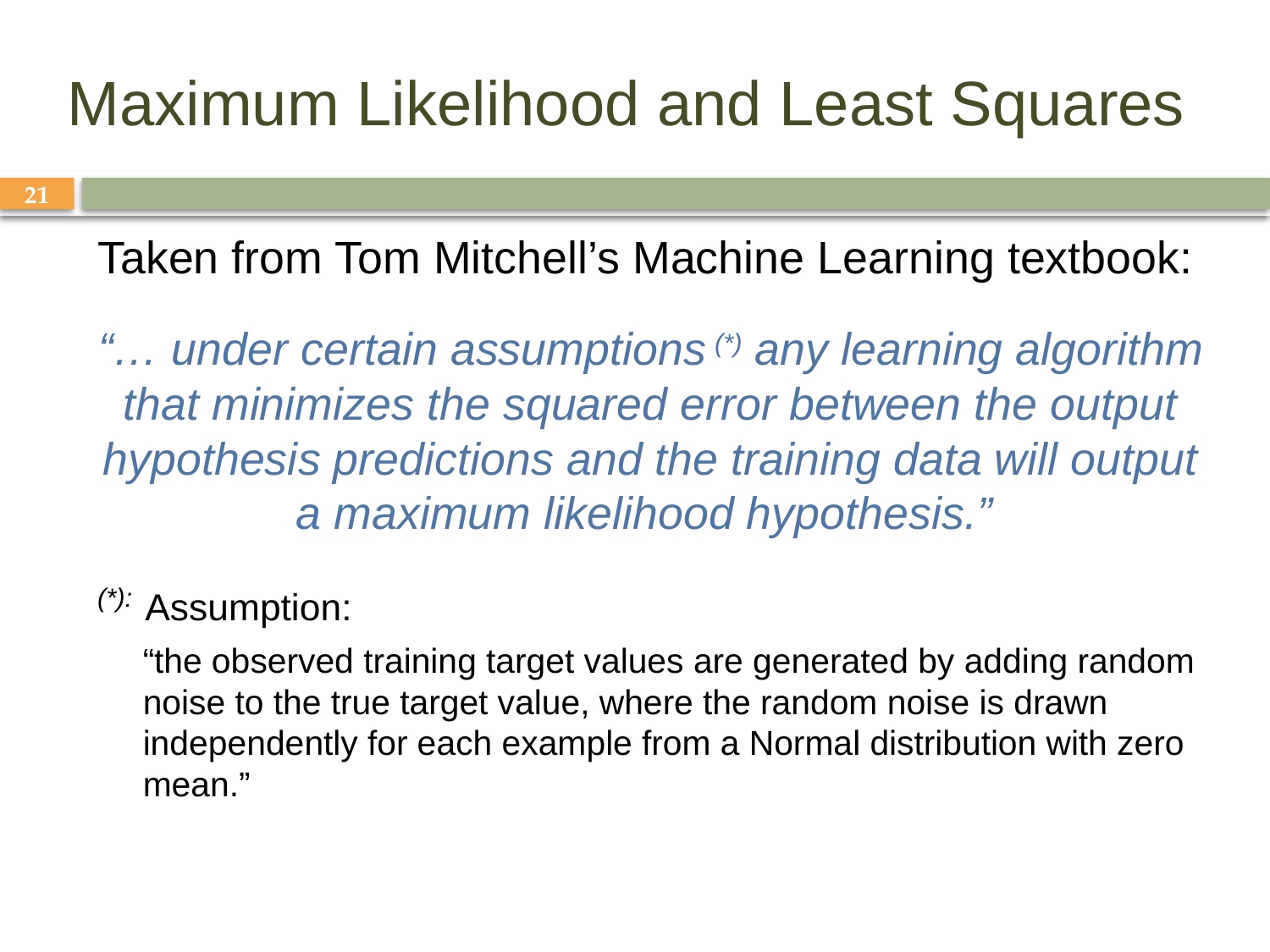

# Maximum Likelihood and Least Squares
21
Taken from Tom Mitchell’s Machine Learning textbook:

“… under certain assumptions (*) any learning algorithm that minimizes the squared error between the output hypothesis predictions and the training data will output a maximum likelihood hypothesis.”

(*): Assumption:
“the observed training target values are generated by adding random noise to the true target value, where the random noise is drawn independently for each example from a Normal distribution with zero mean.”